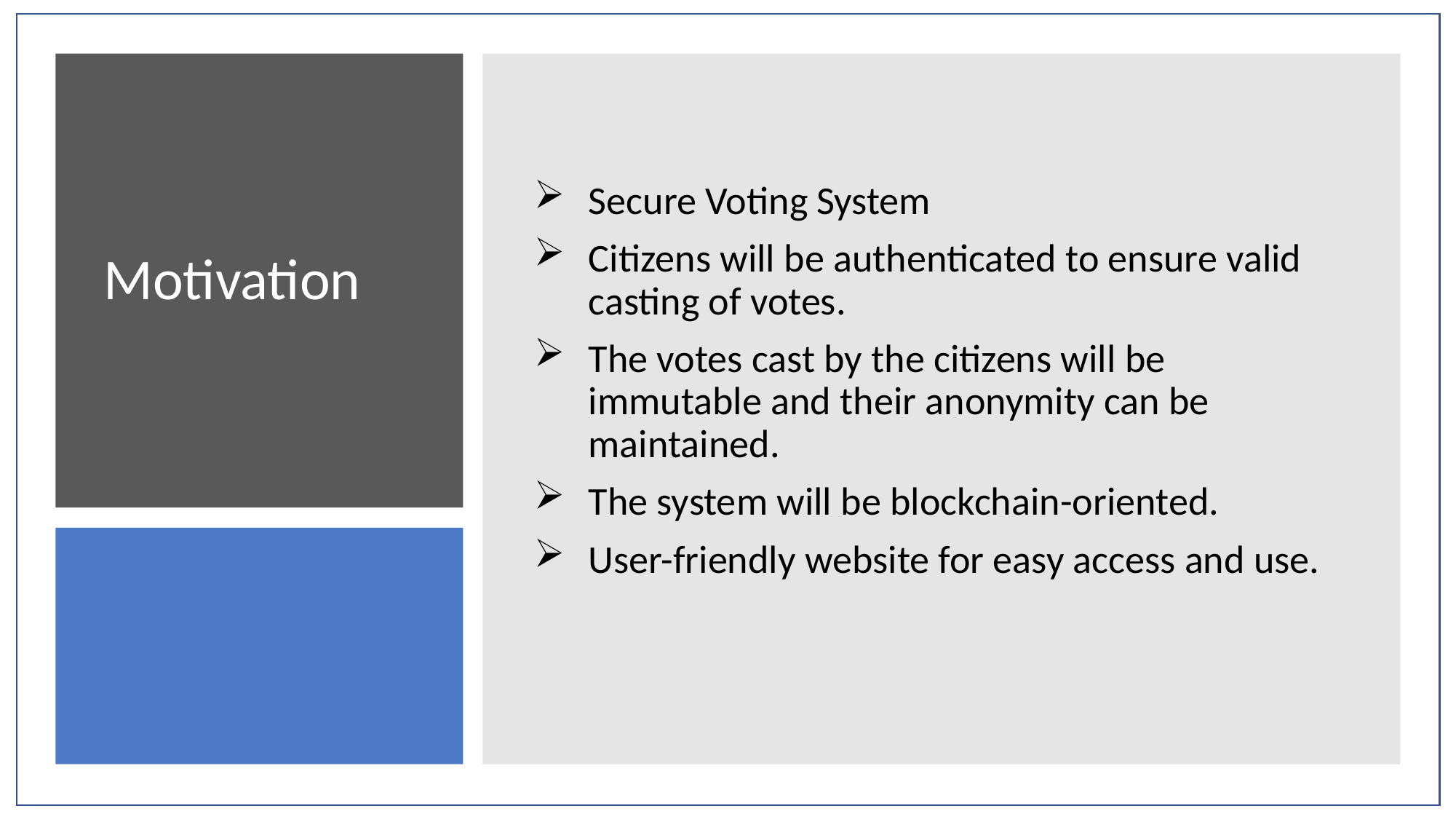

Motivation
Secure Voting System
Citizens will be authenticated to ensure valid casting of votes.
The votes cast by the citizens will be immutable and their anonymity can be maintained.
The system will be blockchain-oriented.
User-friendly website for easy access and use.